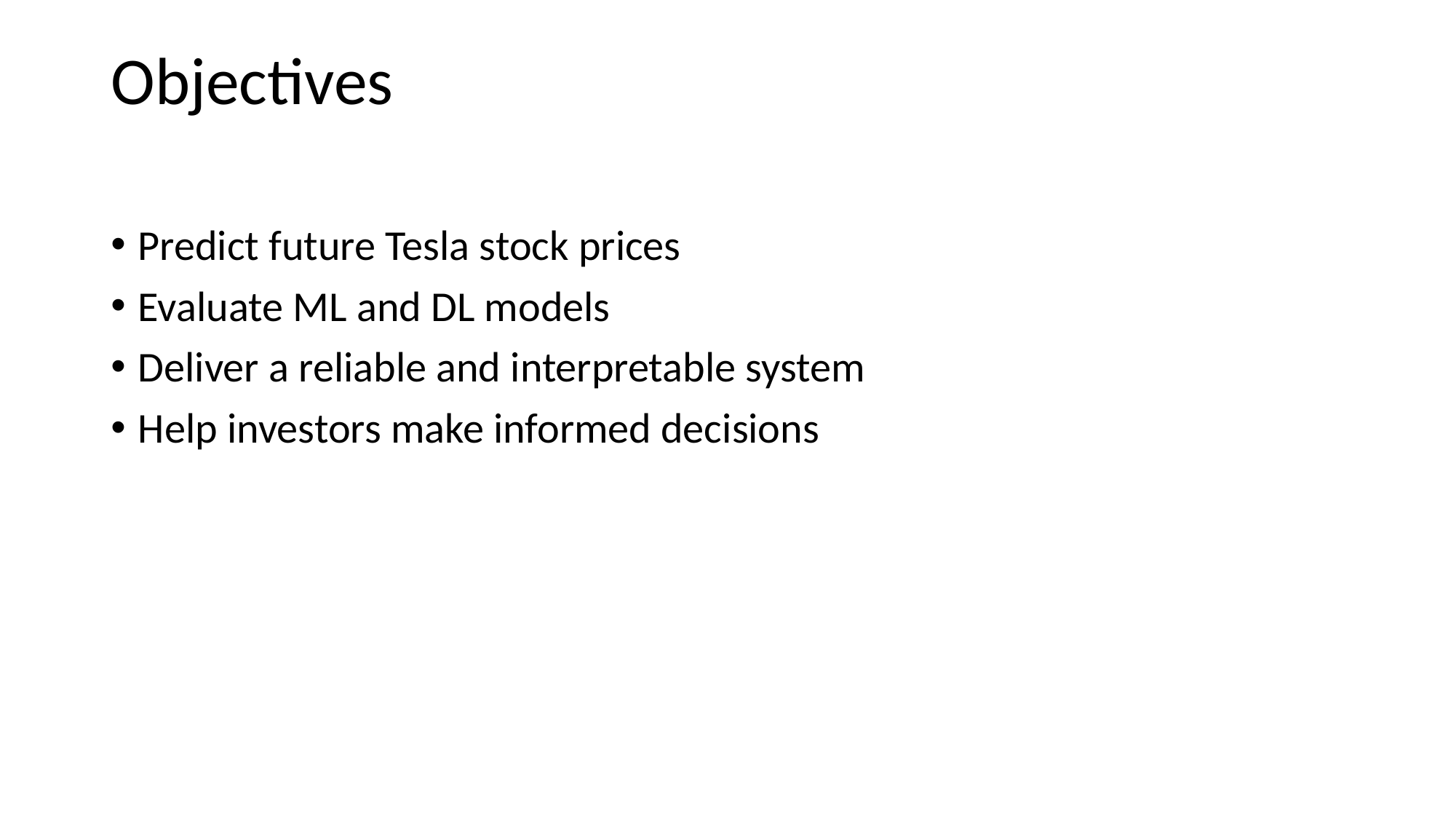

# Objectives
Predict future Tesla stock prices
Evaluate ML and DL models
Deliver a reliable and interpretable system
Help investors make informed decisions